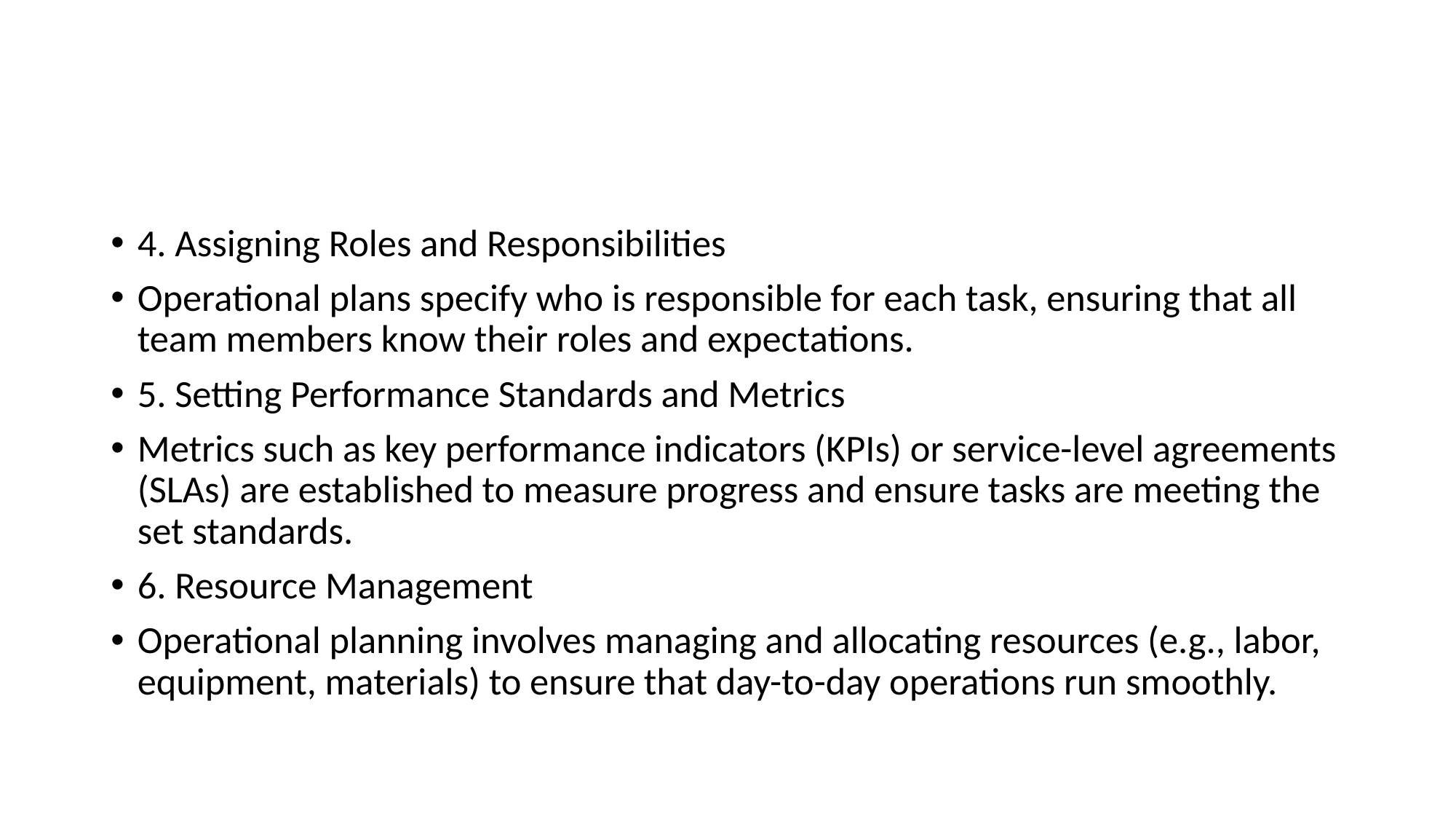

#
4. Assigning Roles and Responsibilities
Operational plans specify who is responsible for each task, ensuring that all team members know their roles and expectations.
5. Setting Performance Standards and Metrics
Metrics such as key performance indicators (KPIs) or service-level agreements (SLAs) are established to measure progress and ensure tasks are meeting the set standards.
6. Resource Management
Operational planning involves managing and allocating resources (e.g., labor, equipment, materials) to ensure that day-to-day operations run smoothly.